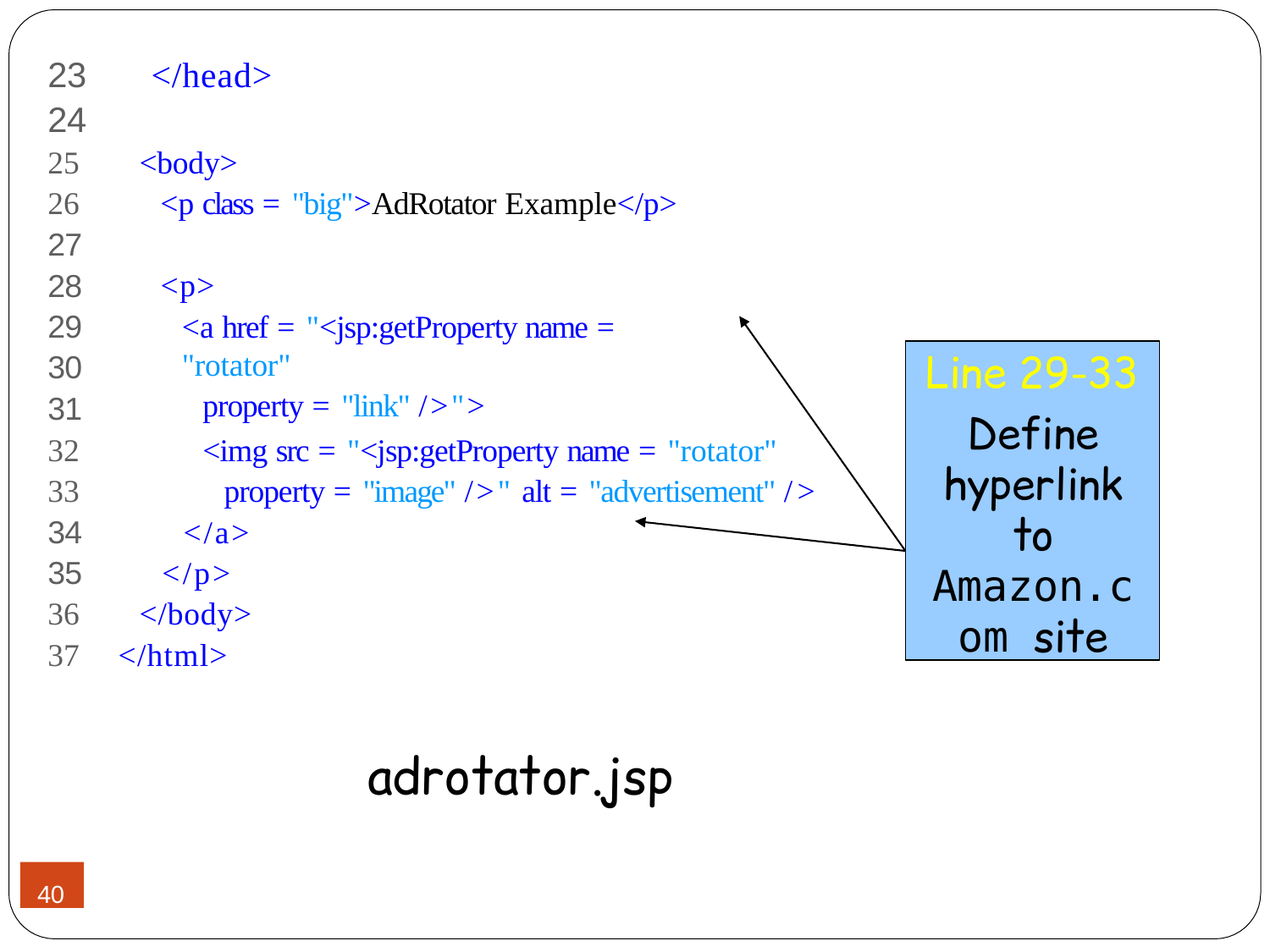

23	</head>
24
<body>
<p class = "big">AdRotator Example</p>
27
28
29
30
31
<img src = "<jsp:getProperty name = "rotator"
property = "image" />" alt = "advertisement" />
34	</a>
35	</p>
</body>
</html>
<p>
<a href = "<jsp:getProperty name = "rotator"
property = "link" />">

Line 29-33
Define hyperlink to Amazon.c om site
adrotator.jsp
40